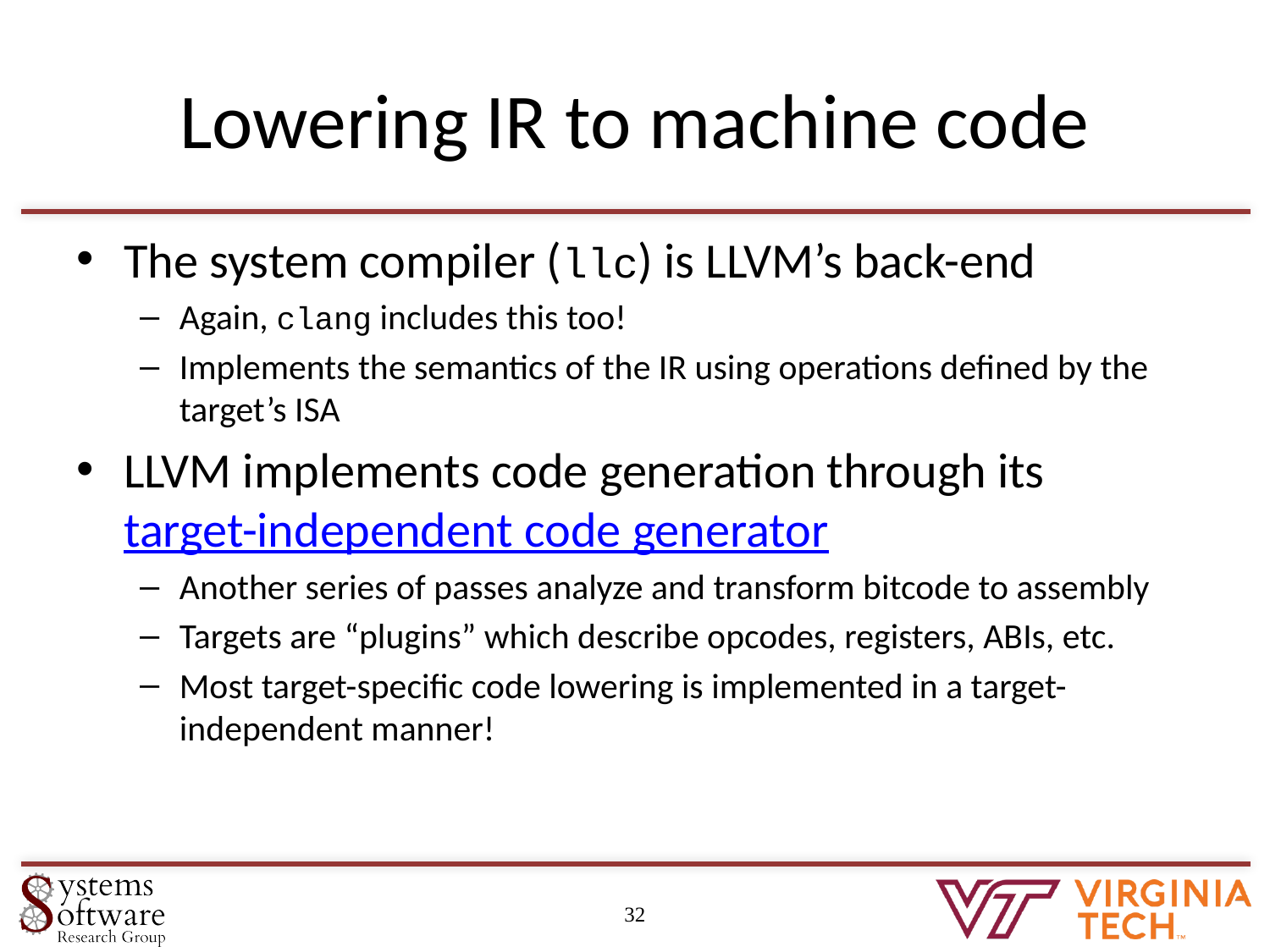

# Lowering IR to machine code
The system compiler (llc) is LLVM’s back-end
Again, clang includes this too!
Implements the semantics of the IR using operations defined by the target’s ISA
LLVM implements code generation through its target-independent code generator
Another series of passes analyze and transform bitcode to assembly
Targets are “plugins” which describe opcodes, registers, ABIs, etc.
Most target-specific code lowering is implemented in a target-independent manner!